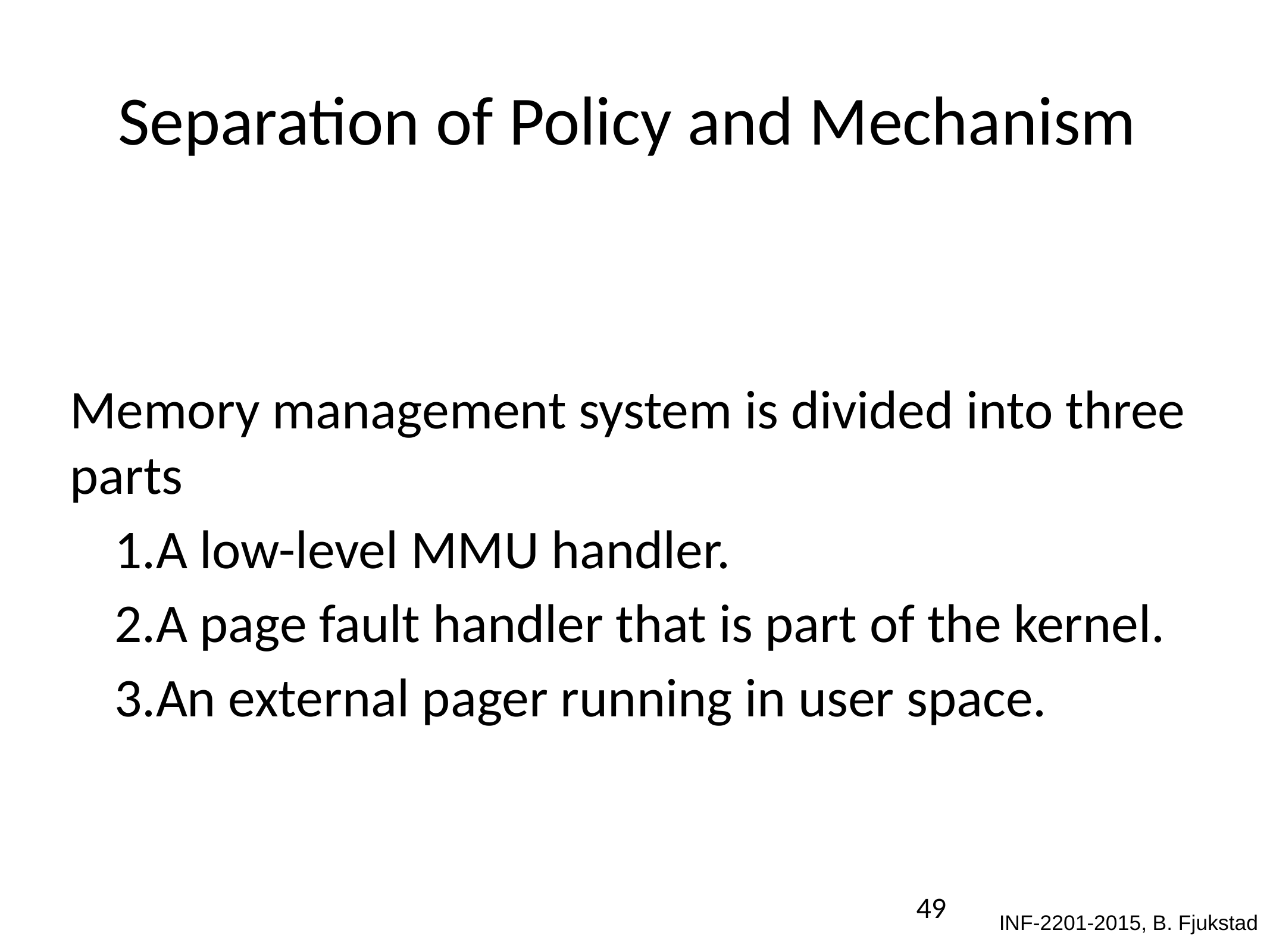

Separation of Policy and Mechanism
Memory management system is divided into three parts
A low-level MMU handler.
A page fault handler that is part of the kernel.
An external pager running in user space.
49
INF-2201-2015, B. Fjukstad